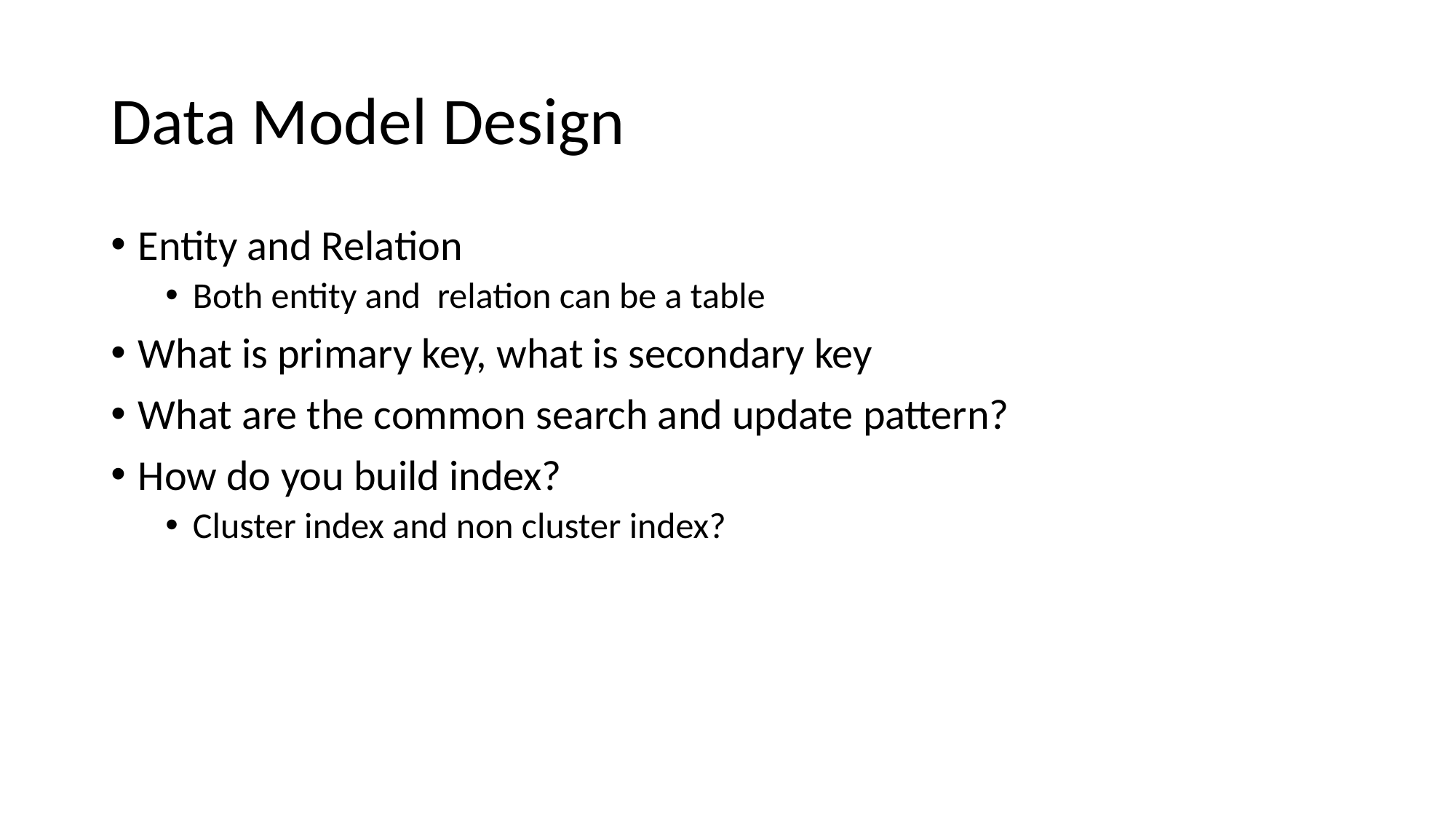

# Data Model Design
Entity and Relation
Both entity and  relation can be a table
What is primary key, what is secondary key
What are the common search and update pattern?
How do you build index?
Cluster index and non cluster index?